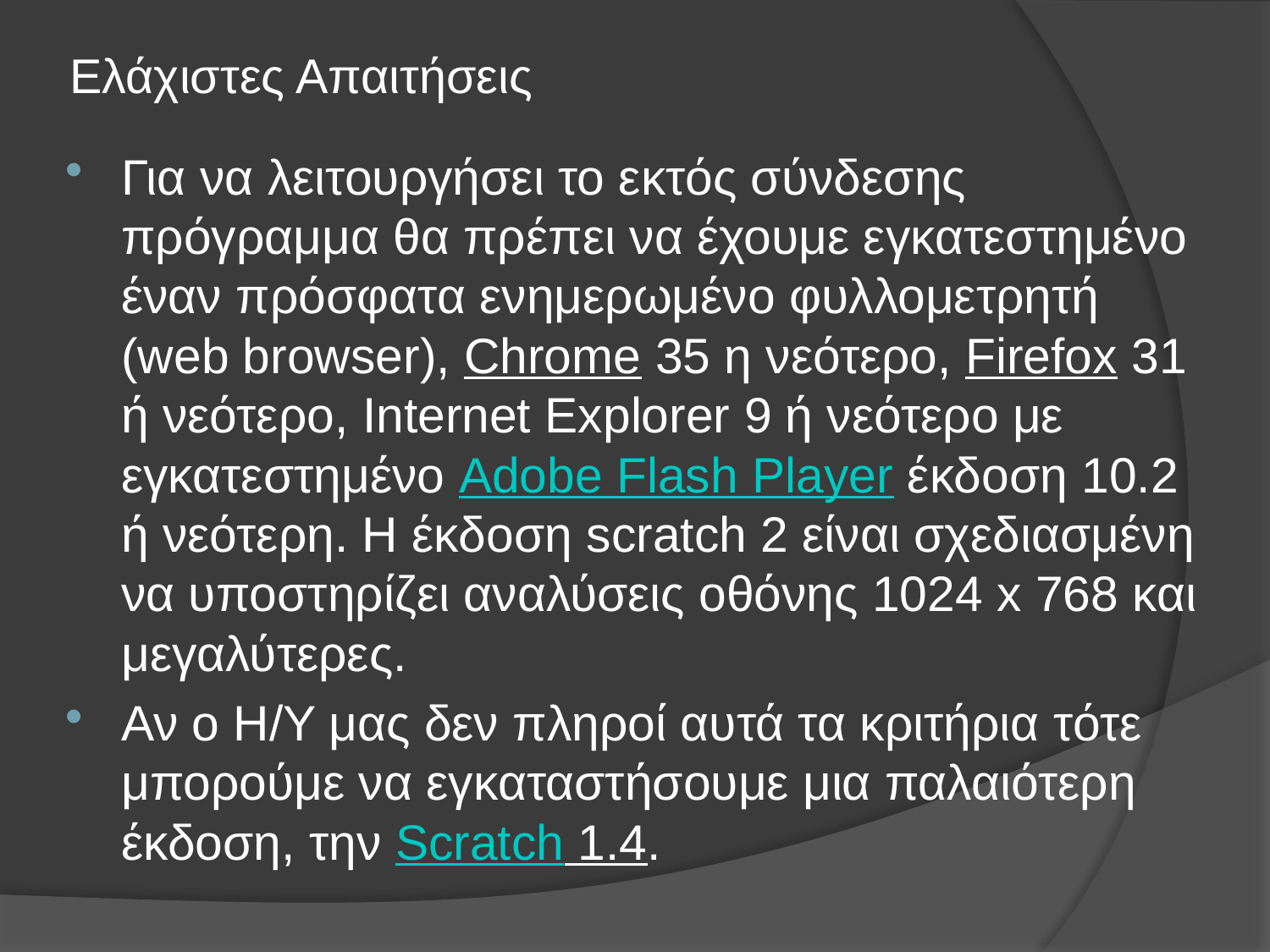

# Ελάχιστες Απαιτήσεις
Για να λειτουργήσει το εκτός σύνδεσης πρόγραμμα θα πρέπει να έχουμε εγκατεστημένο έναν πρόσφατα ενημερωμένο φυλλομετρητή (web browser), Chrome 35 η νεότερο, Firefox 31 ή νεότερο, Internet Explorer 9 ή νεότερο με εγκατεστημένο Adobe Flash Player έκδοση 10.2 ή νεότερη. Η έκδοση scratch 2 είναι σχεδιασμένη να υποστηρίζει αναλύσεις οθόνης 1024 x 768 και μεγαλύτερες.
Αν ο Η/Υ μας δεν πληροί αυτά τα κριτήρια τότε μπορούμε να εγκαταστήσουμε μια παλαιότερη έκδοση, την Scratch 1.4.